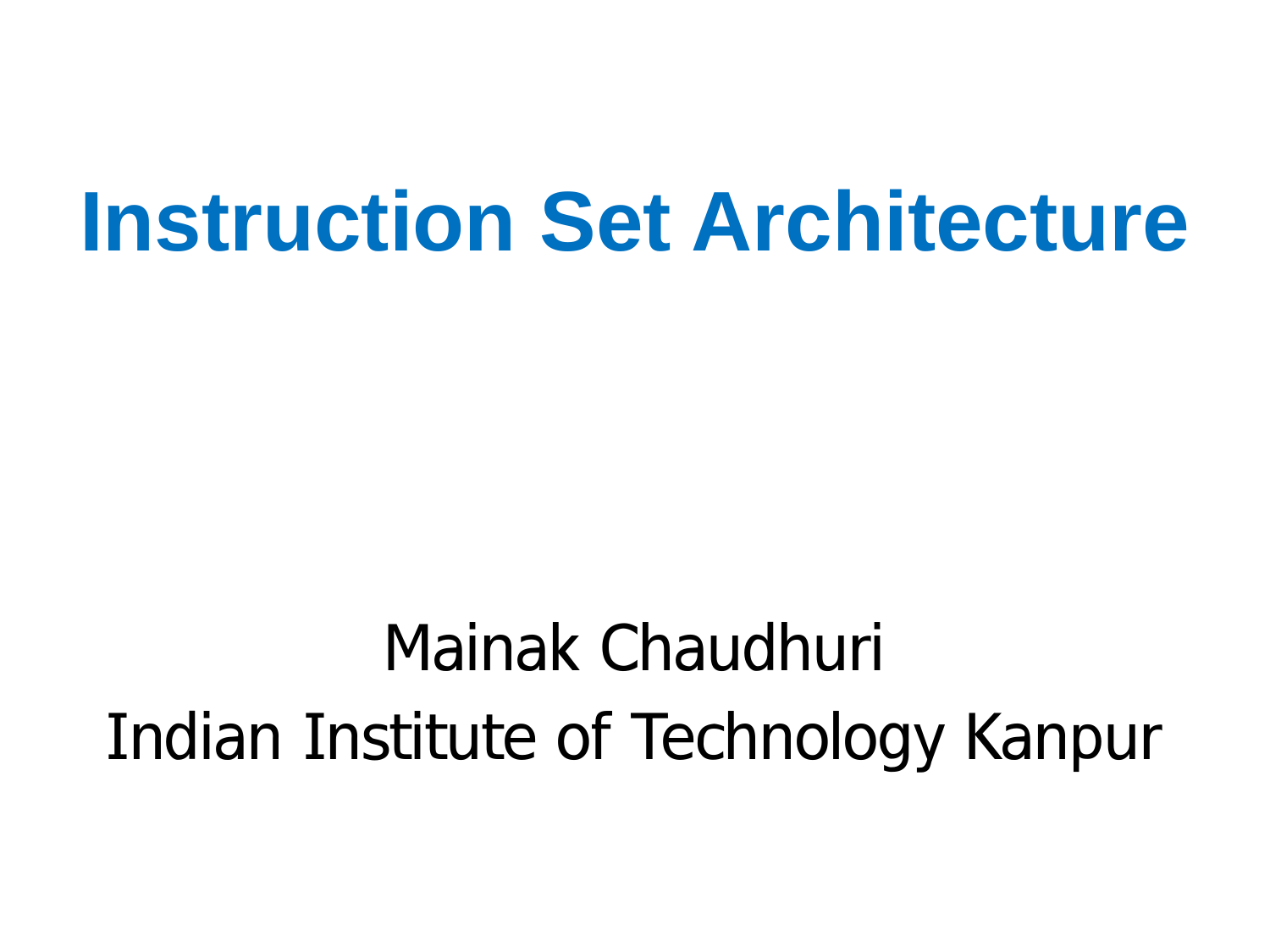

# Instruction Set Architecture

Mainak Chaudhuri
Indian Institute of Technology Kanpur